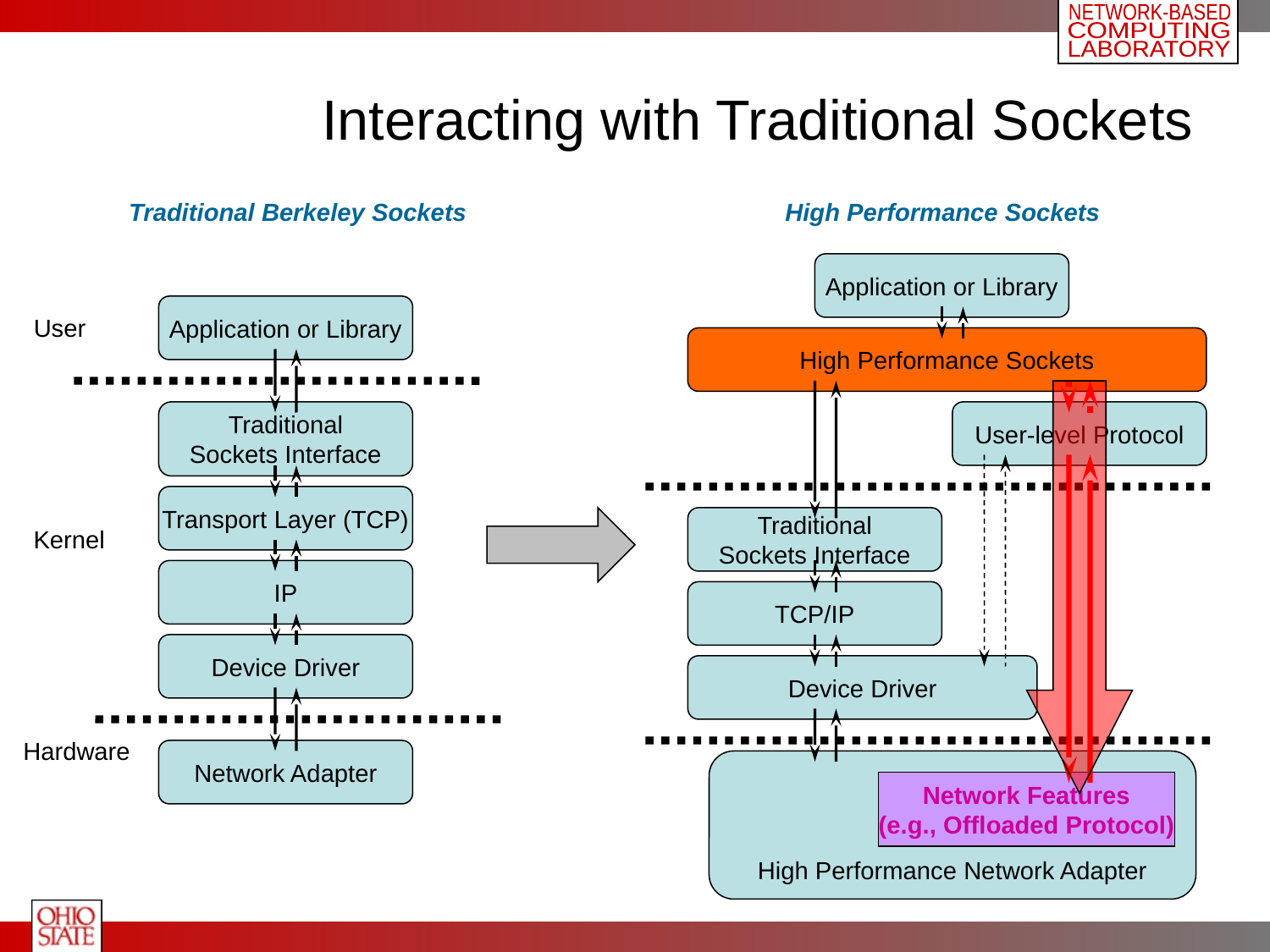

# Interacting with Traditional Sockets
Traditional Berkeley Sockets
High Performance Sockets
Application or Library
Application or Library
User

High Performance Sockets

Traditional
Sockets Interface
User-level Protocol

Transport Layer (TCP)

Traditional
Sockets Interface
Kernel

IP

TCP/IP

Device Driver

Device Driver

Hardware
Network Adapter

High Performance Network Adapter
Network Features
(e.g., Offloaded Protocol)